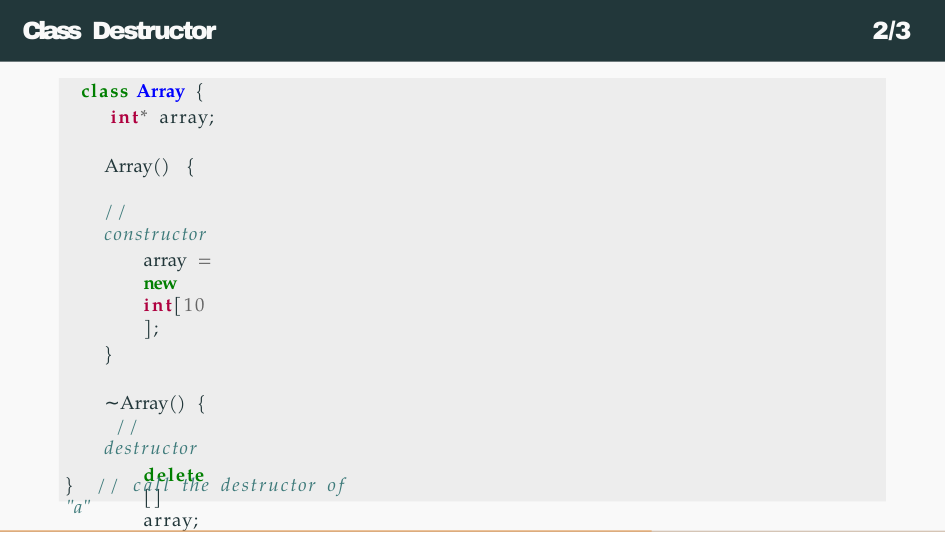

# Class Destructor
2/3
class Array {
int* array;

Array()  {	// constructor
array = new int[10];
}

∼Array() {  // destructor
delete[] array;
}
};
int main() {
Array a;	// call the constructor
for (int i = 0; i < 5; i++)
Array b; // call 5 times the constructor + destructor

}  // call the destructor of "a"